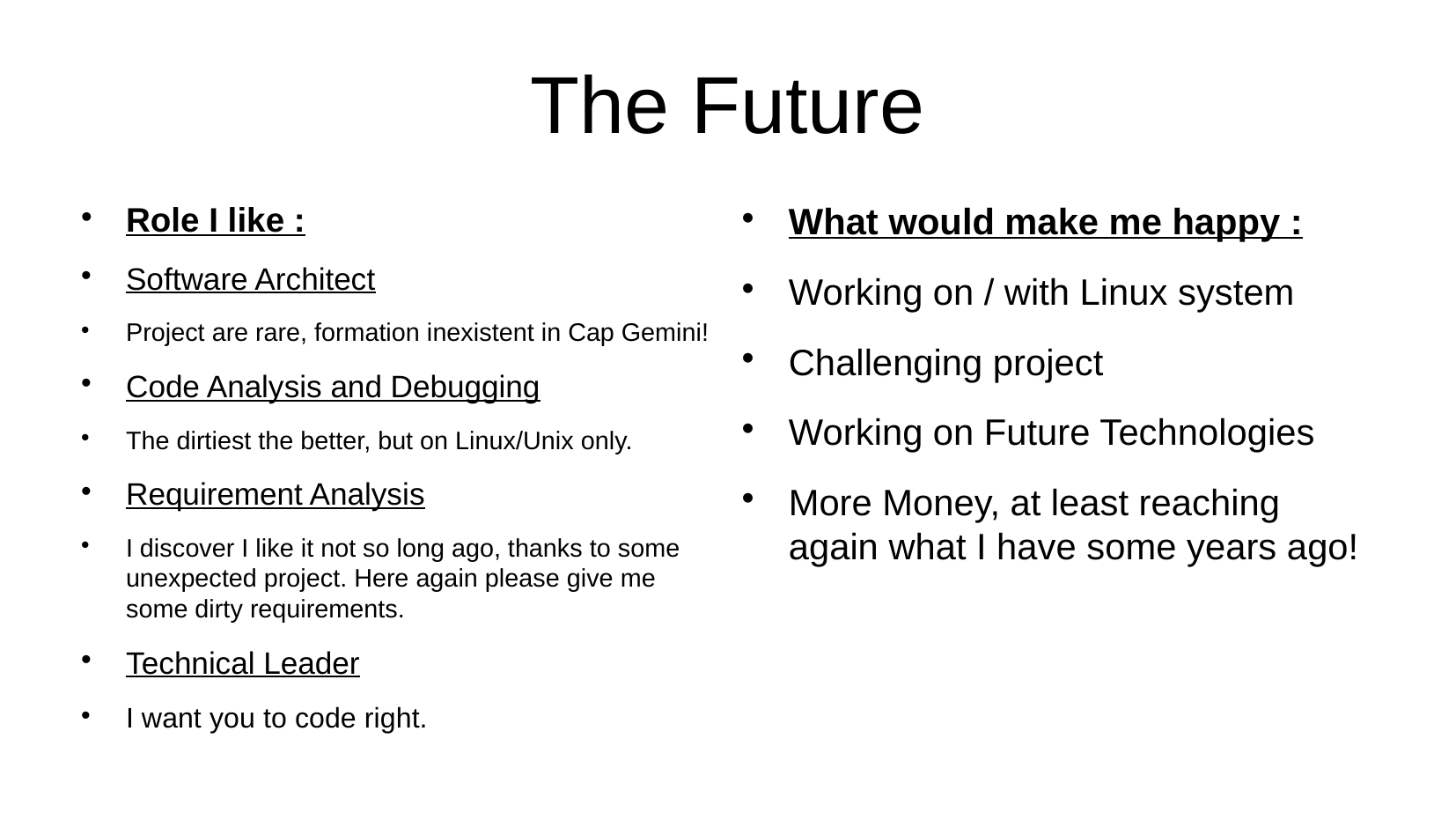

# The Future
Role I like :
Software Architect
Project are rare, formation inexistent in Cap Gemini!
Code Analysis and Debugging
The dirtiest the better, but on Linux/Unix only.
Requirement Analysis
I discover I like it not so long ago, thanks to some unexpected project. Here again please give me some dirty requirements.
Technical Leader
I want you to code right.

What would make me happy :
Working on / with Linux system
Challenging project
Working on Future Technologies
More Money, at least reaching again what I have some years ago!